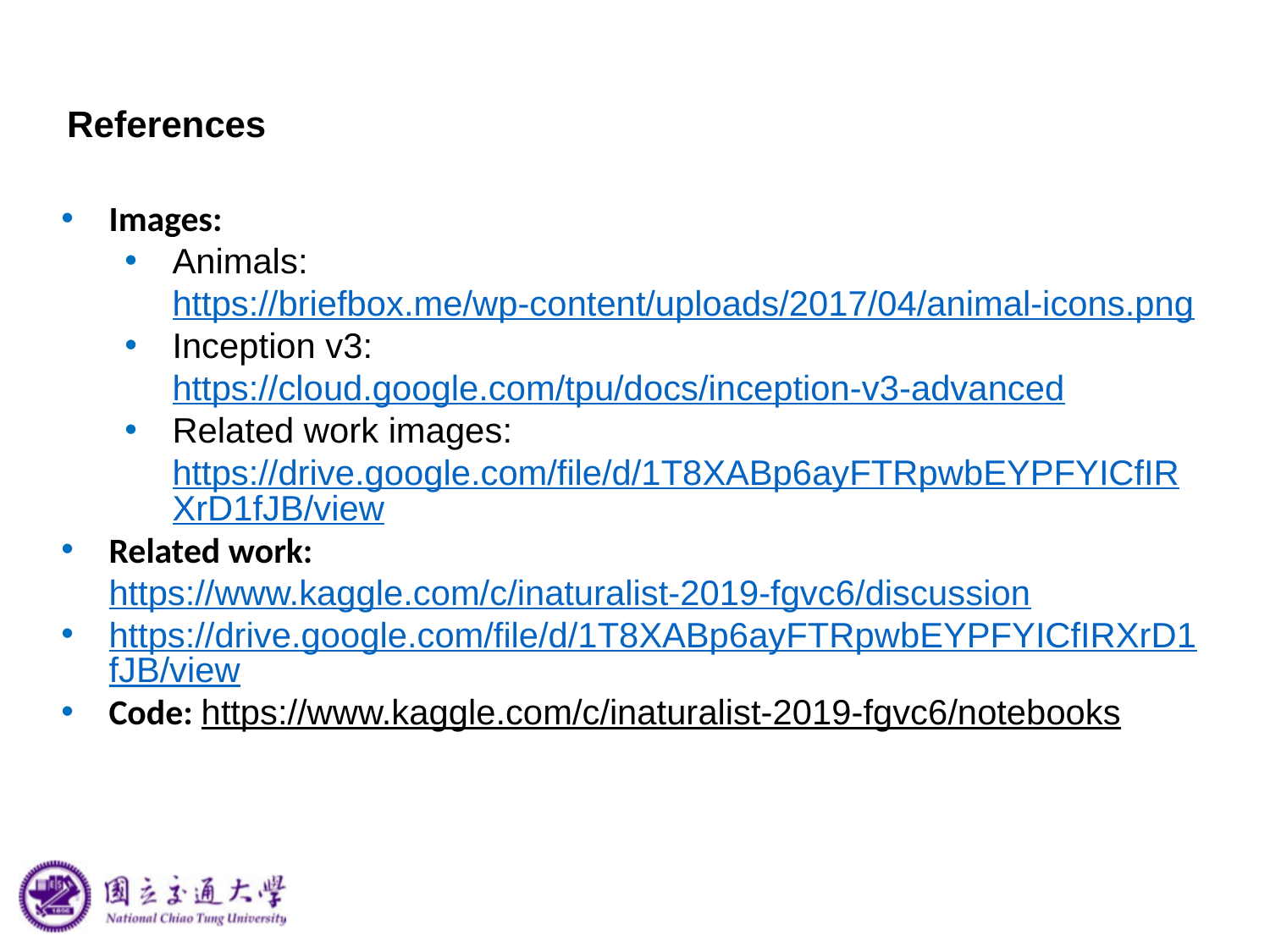

# References
Images:
Animals: https://briefbox.me/wp-content/uploads/2017/04/animal-icons.png
Inception v3: https://cloud.google.com/tpu/docs/inception-v3-advanced
Related work images: https://drive.google.com/file/d/1T8XABp6ayFTRpwbEYPFYICfIRXrD1fJB/view
Related work: https://www.kaggle.com/c/inaturalist-2019-fgvc6/discussion
https://drive.google.com/file/d/1T8XABp6ayFTRpwbEYPFYICfIRXrD1fJB/view
Code: https://www.kaggle.com/c/inaturalist-2019-fgvc6/notebooks